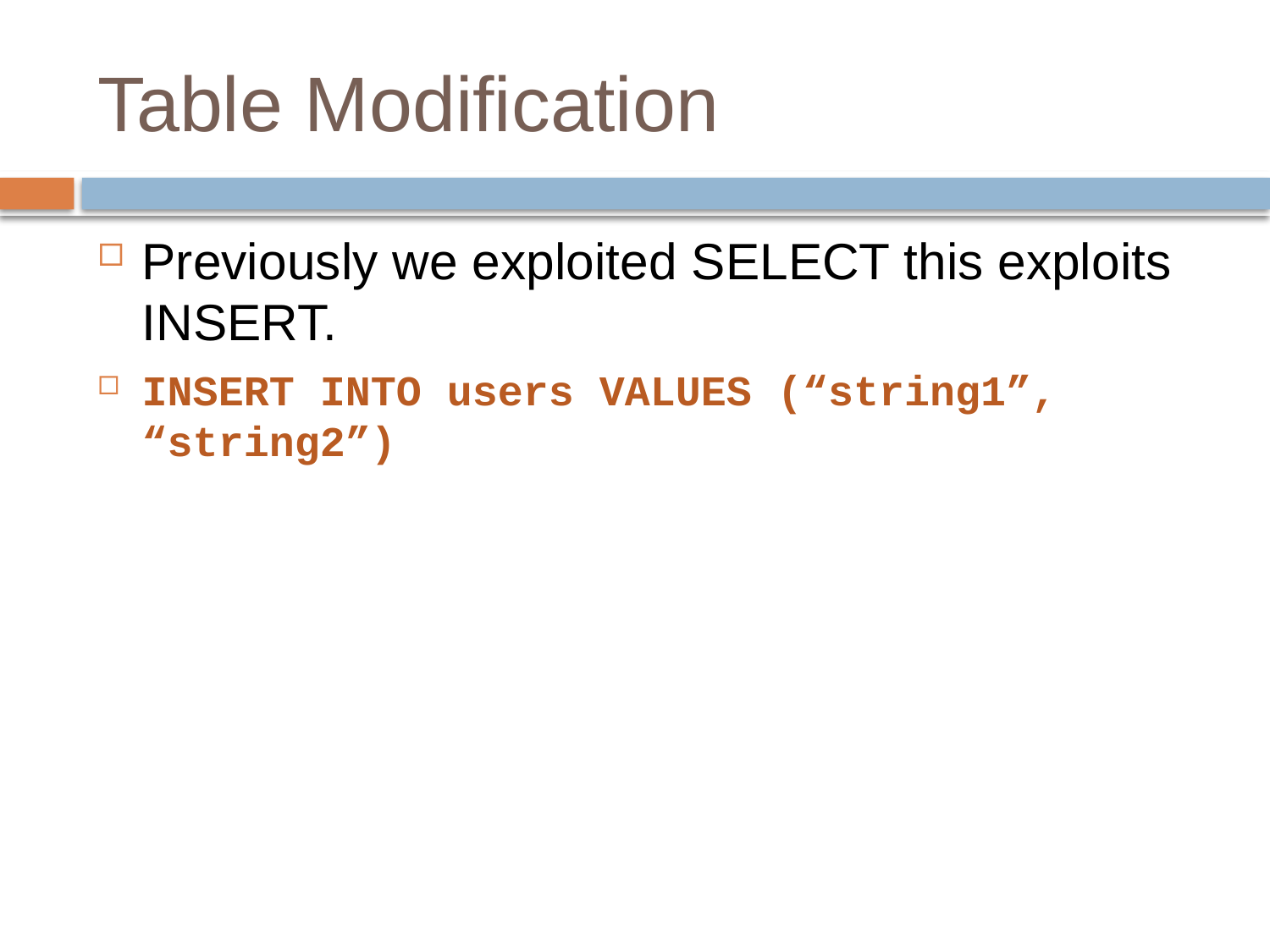

# Table Modification
Previously we exploited SELECT this exploits INSERT.
INSERT INTO users VALUES (“string1”, “string2”)